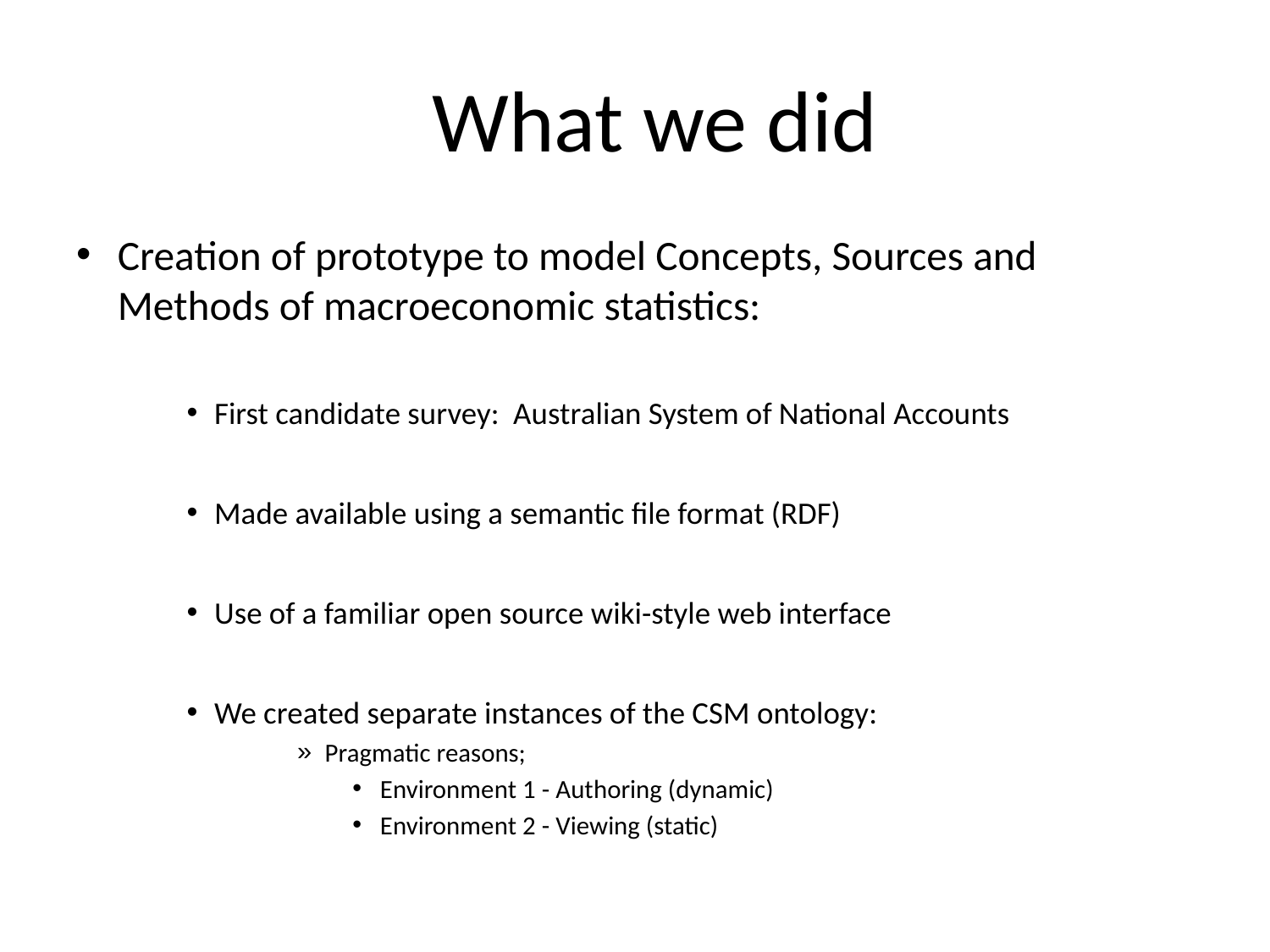

# What we did
Creation of prototype to model Concepts, Sources and Methods of macroeconomic statistics:

First candidate survey:  Australian System of National Accounts

Made available using a semantic file format (RDF)

Use of a familiar open source wiki-style web interface

We created separate instances of the CSM ontology:
Pragmatic reasons;
Environment 1 - Authoring (dynamic)
Environment 2 - Viewing (static)